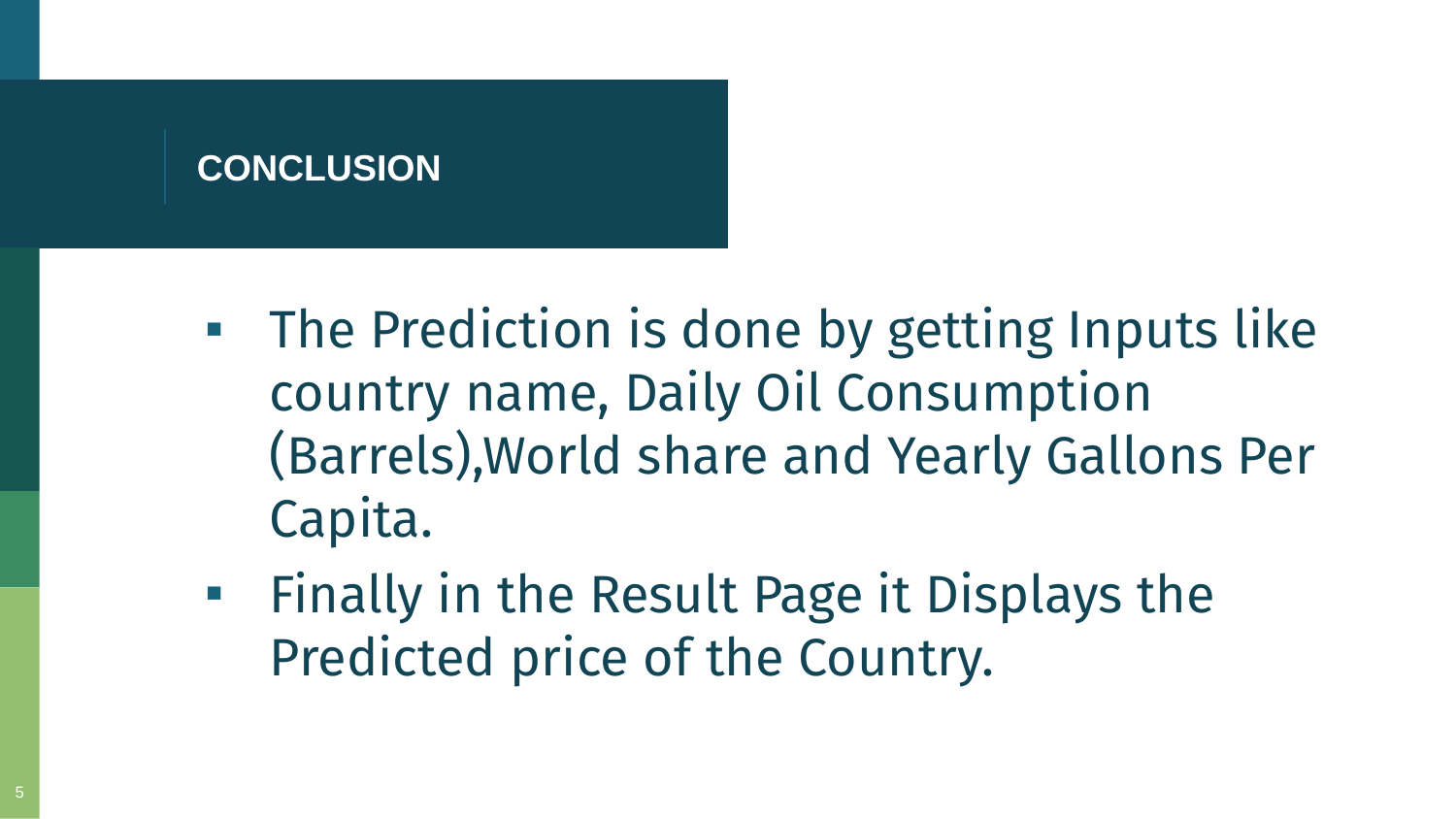

# CONCLUSION
The Prediction is done by getting Inputs like country name, Daily Oil Consumption (Barrels),World share and Yearly Gallons Per Capita.
Finally in the Result Page it Displays the Predicted price of the Country.

5